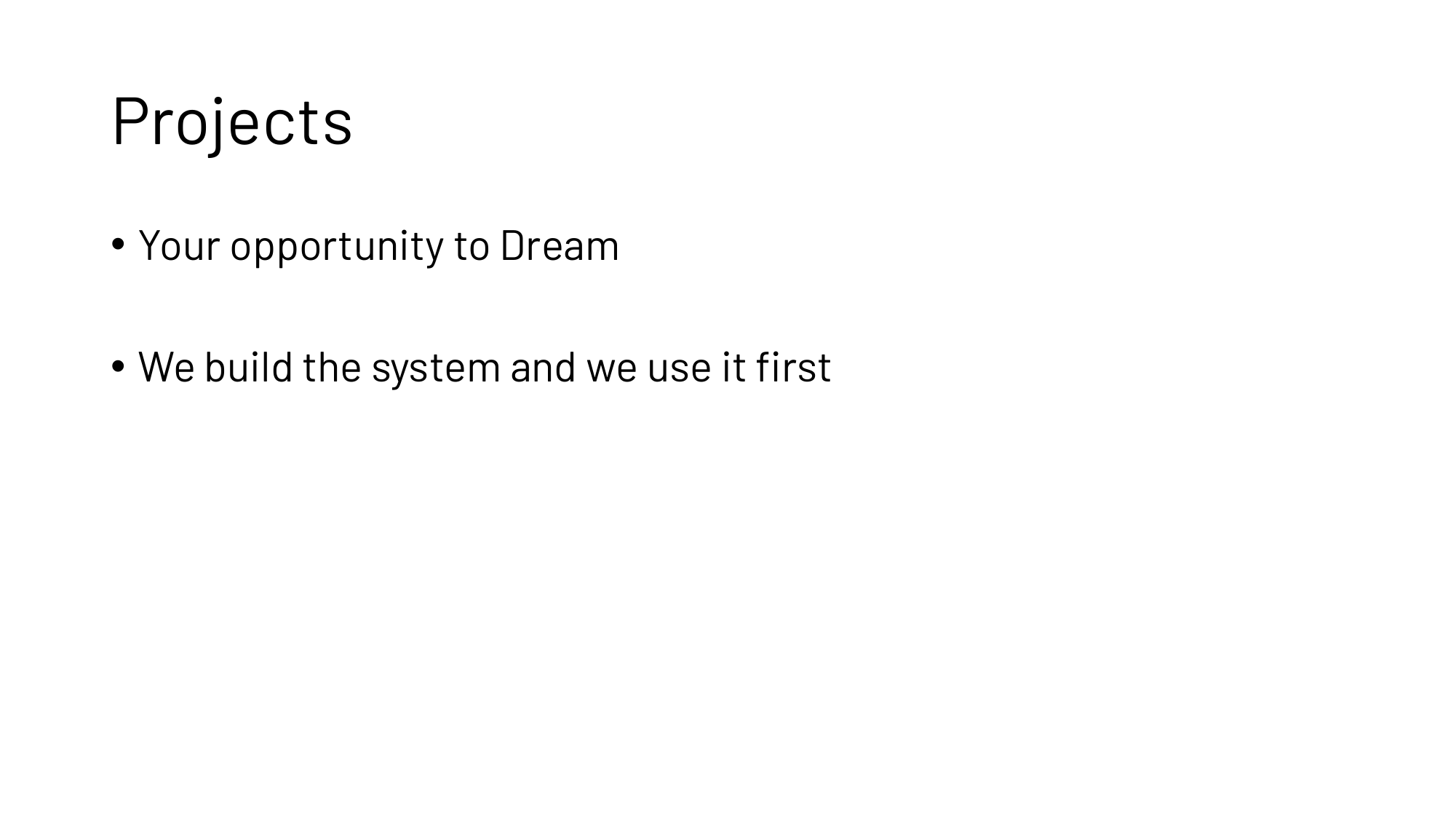

# Projects
Your opportunity to Dream

We build the system and we use it first